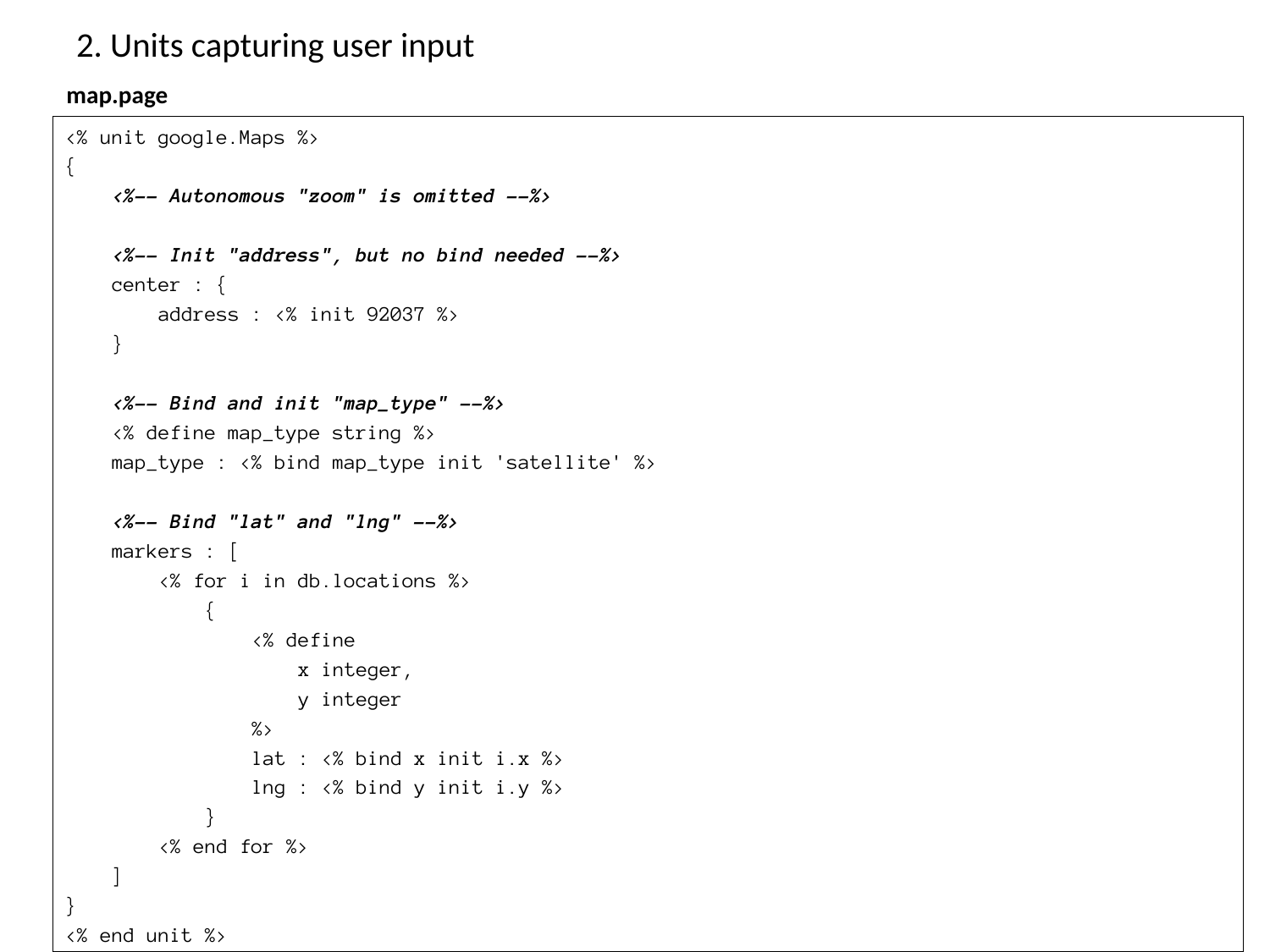

# 2. Units capturing user input
map.page
<% unit google.Maps %>
{
    <%-- Autonomous "zoom" is omitted --%>

    <%-- Init "address", but no bind needed --%>
    center : {
        address : <% init 92037 %>
    }

    <%-- Bind and init "map_type" --%>
    <% define map_type string %>
    map_type : <% bind map_type init 'satellite' %>

    <%-- Bind "lat" and "lng" --%>
    markers : [
        <% for i in db.locations %>
            {
                <% define
                    x integer,
                    y integer
                %>
                lat : <% bind x init i.x %>
                lng : <% bind y init i.y %>
            }
        <% end for %>
    ]
}
<% end unit %>